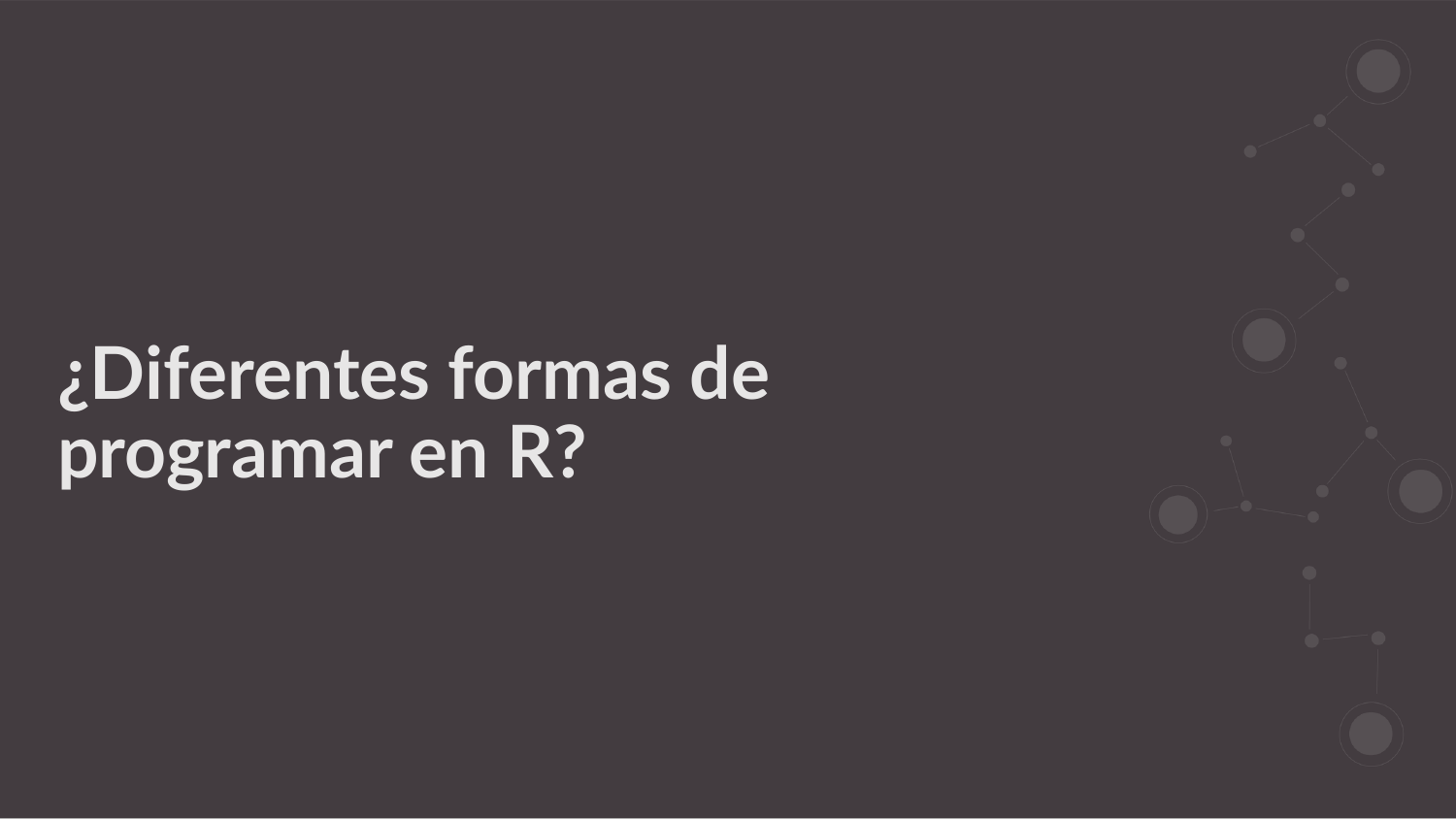

# ¿Diferentes formas de programar en R?